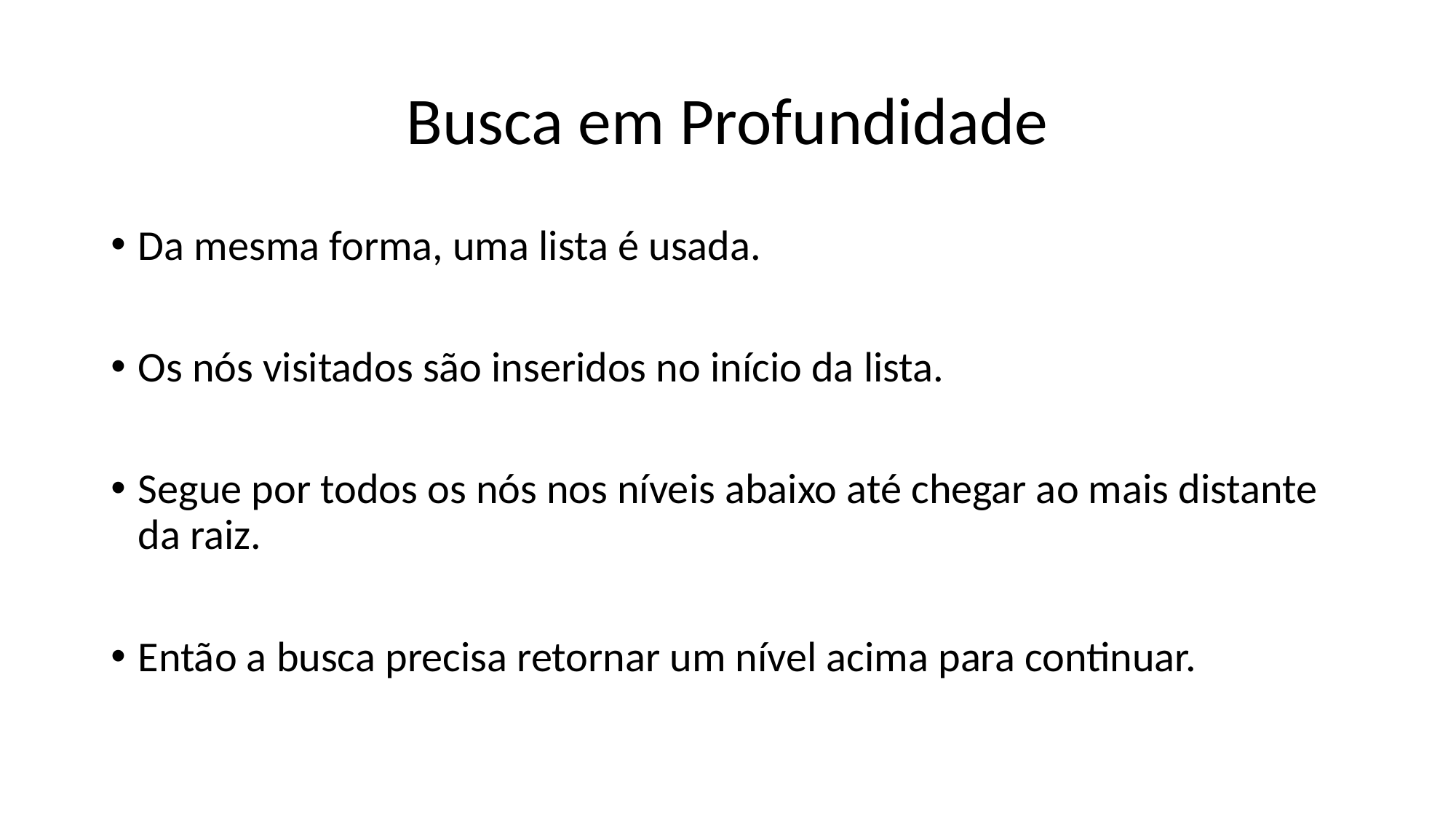

# Busca em Profundidade
Da mesma forma, uma lista é usada.

Os nós visitados são inseridos no início da lista.

Segue por todos os nós nos níveis abaixo até chegar ao mais distante da raiz.

Então a busca precisa retornar um nível acima para continuar.